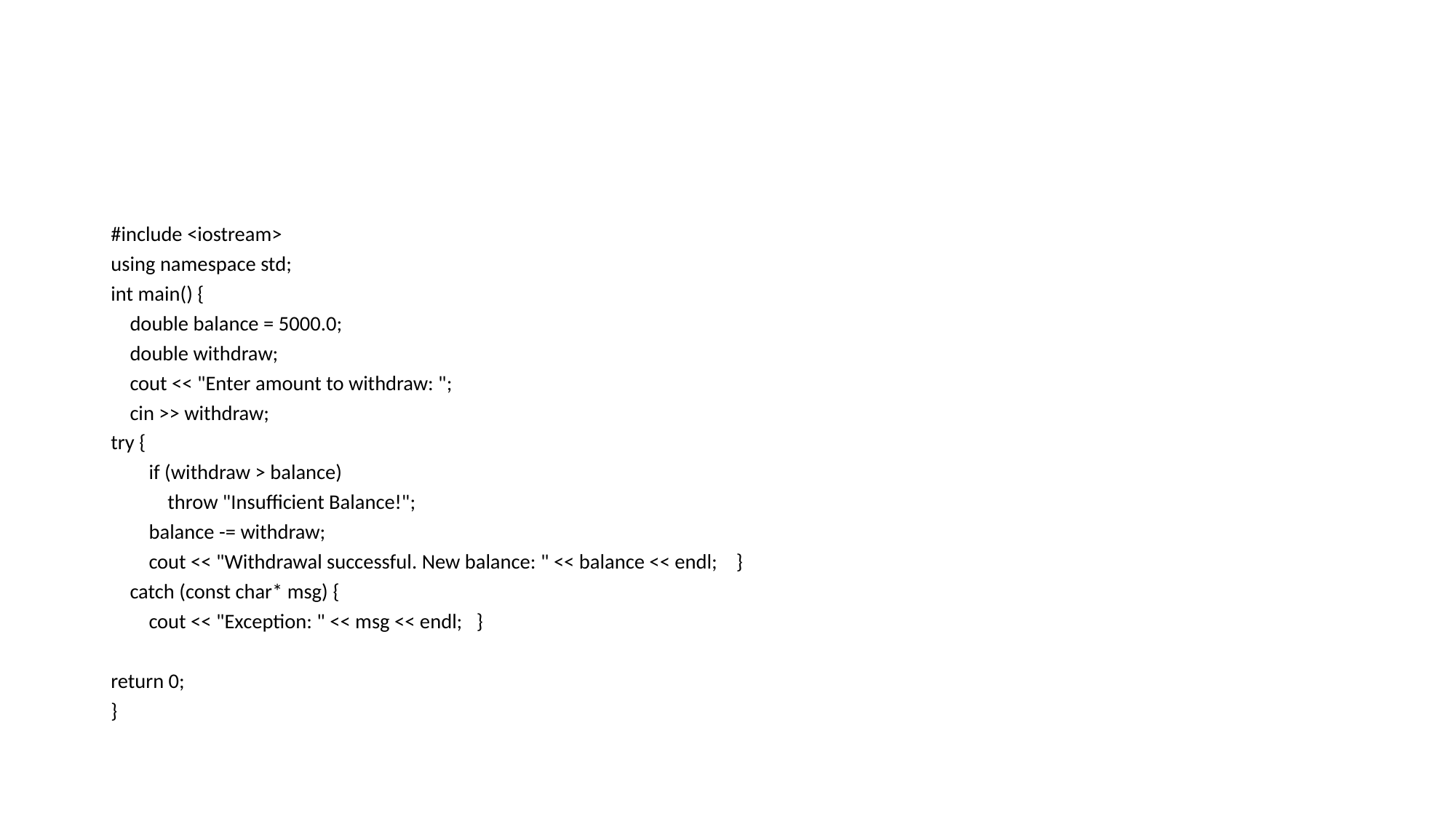

#
#include <iostream>
using namespace std;
int main() {
    double balance = 5000.0;
    double withdraw;
    cout << "Enter amount to withdraw: ";
    cin >> withdraw;
try {
        if (withdraw > balance)
            throw "Insufficient Balance!";
        balance -= withdraw;
        cout << "Withdrawal successful. New balance: " << balance << endl;    }
    catch (const char* msg) {
        cout << "Exception: " << msg << endl;   }

return 0;
}